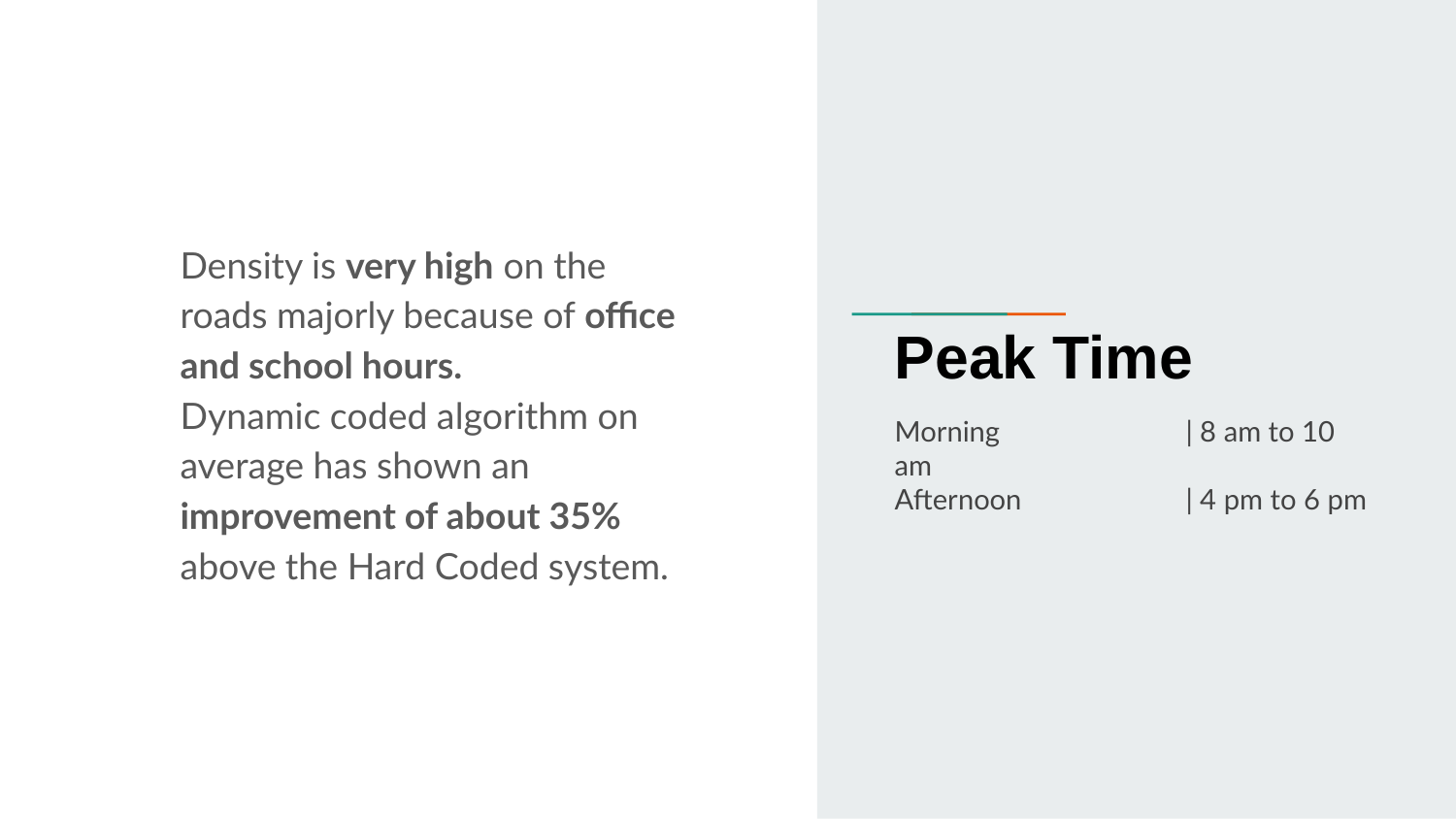

Density is very high on the roads majorly because of office and school hours.
Dynamic coded algorithm on average has shown an improvement of about 35% above the Hard Coded system.
# Peak Time

Morning 		| 8 am to 10 am
Afternoon 		| 4 pm to 6 pm